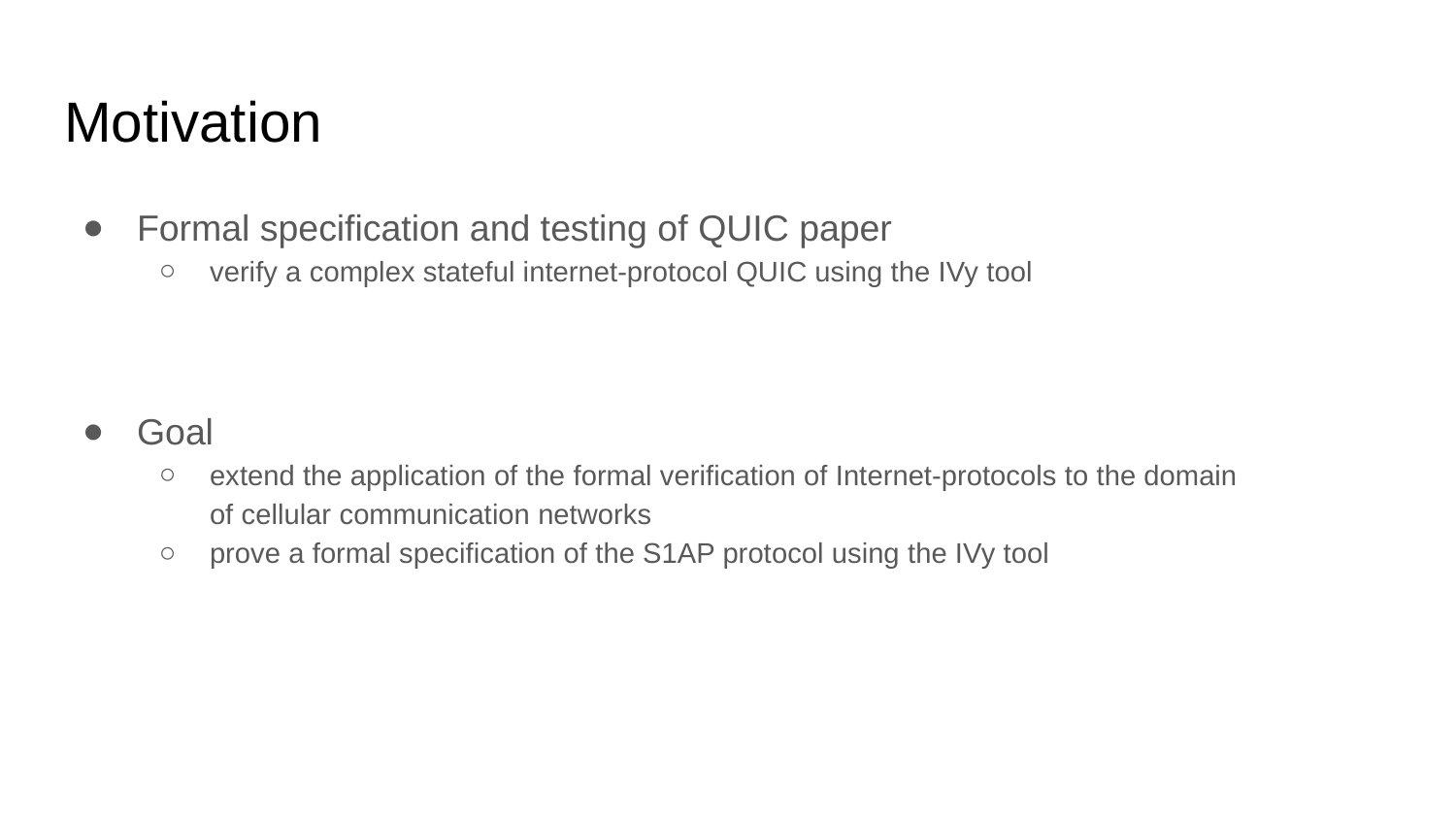

# Motivation
Formal specification and testing of QUIC paper
verify a complex stateful internet-protocol QUIC using the IVy tool

Goal
extend the application of the formal verification of Internet-protocols to the domain of cellular communication networks
prove a formal specification of the S1AP protocol using the IVy tool